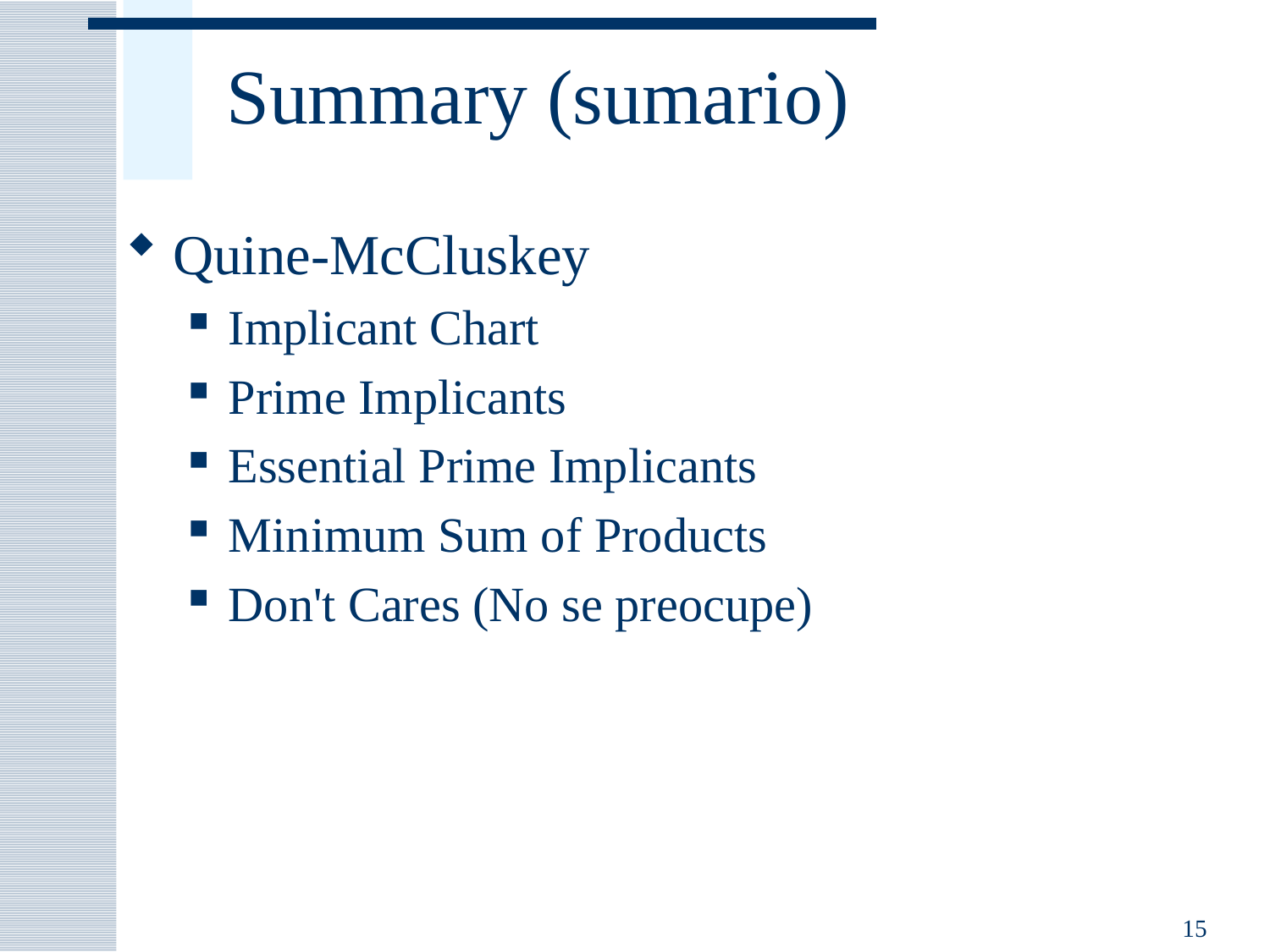

# Summary (sumario)
Quine-McCluskey
Implicant Chart
Prime Implicants
Essential Prime Implicants
Minimum Sum of Products
Don't Cares (No se preocupe)

15